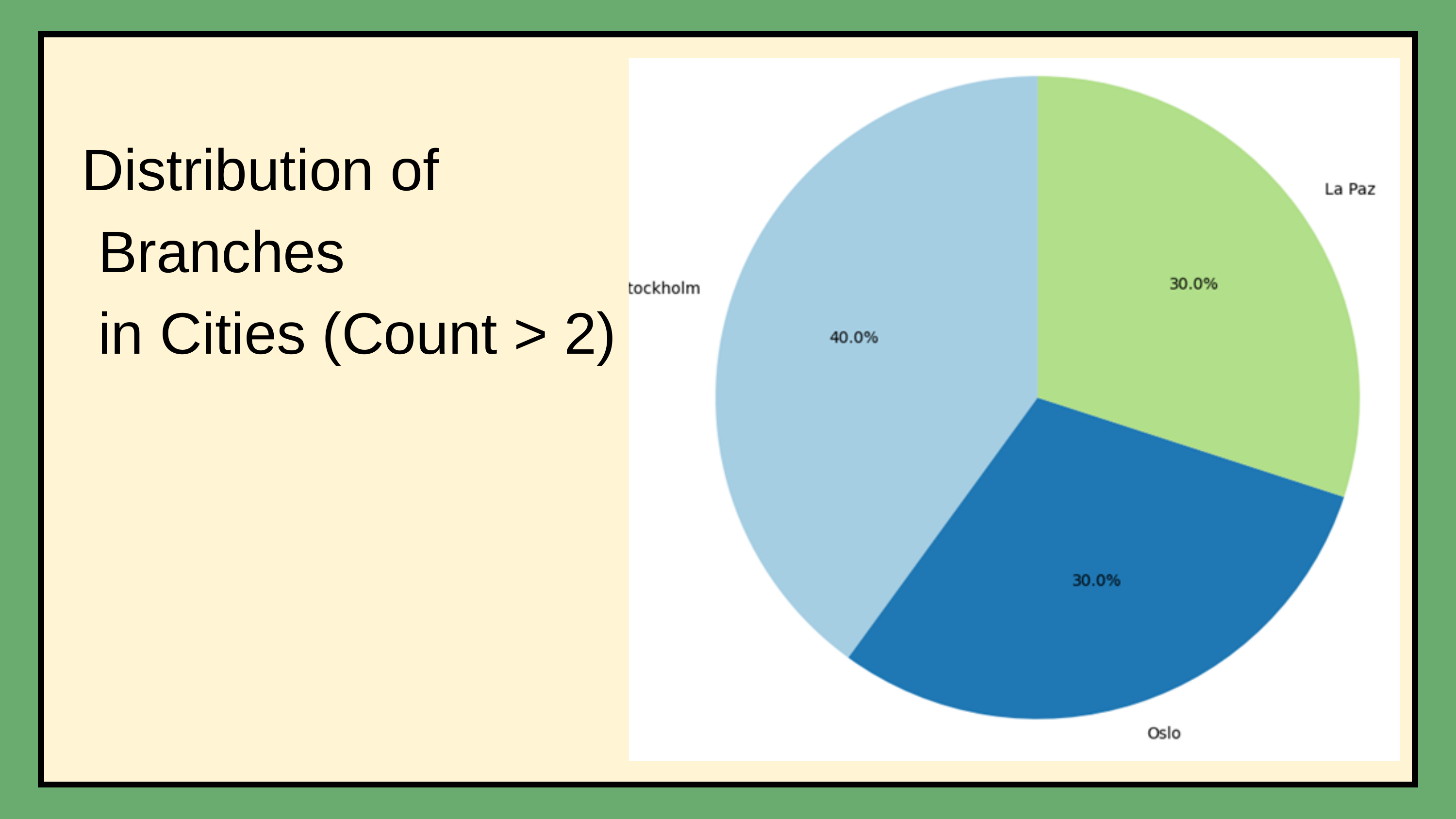

Distribution of
 Branches
 in Cities (Count > 2)